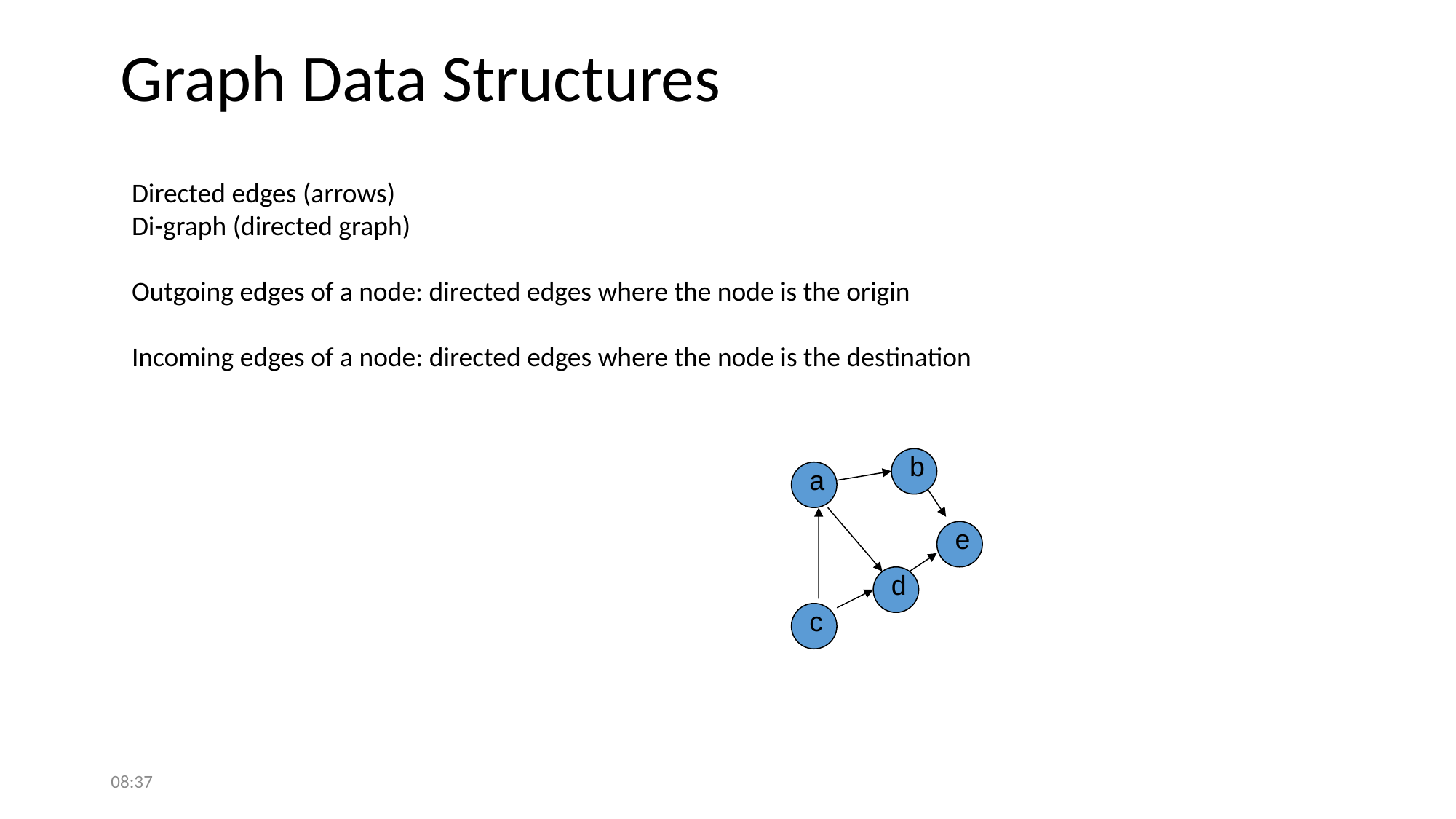

# Graph Data Structures
Directed edges (arrows)
Di-graph (directed graph)

Outgoing edges of a node: directed edges where the node is the origin

Incoming edges of a node: directed edges where the node is the destination
b

a

e

d

c

08:37